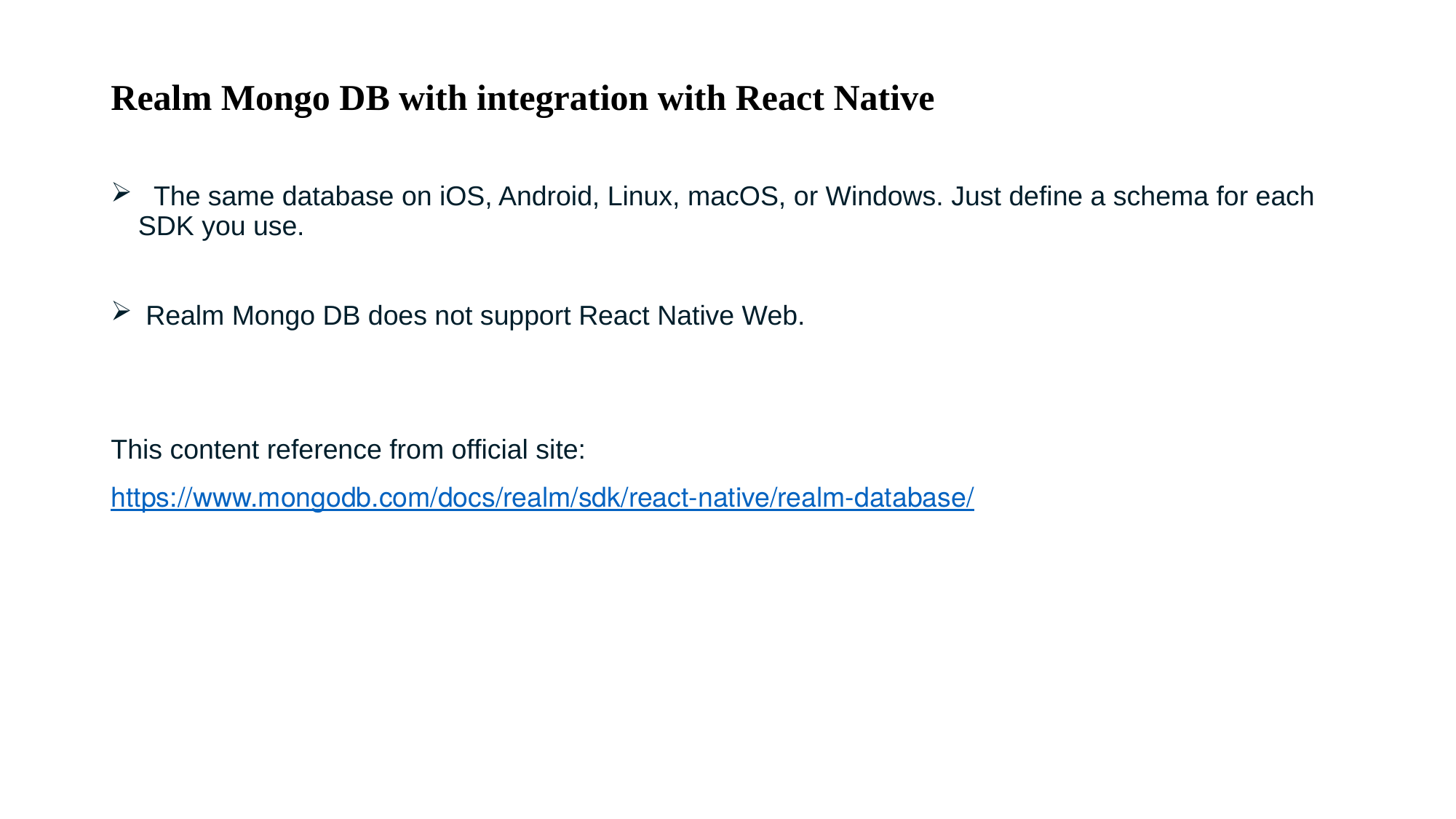

# Realm Mongo DB with integration with React Native

  The same database on iOS, Android, Linux, macOS, or Windows. Just define a schema for each SDK you use.

 Realm Mongo DB does not support React Native Web.

This content reference from official site:
https://www.mongodb.com/docs/realm/sdk/react-native/realm-database/